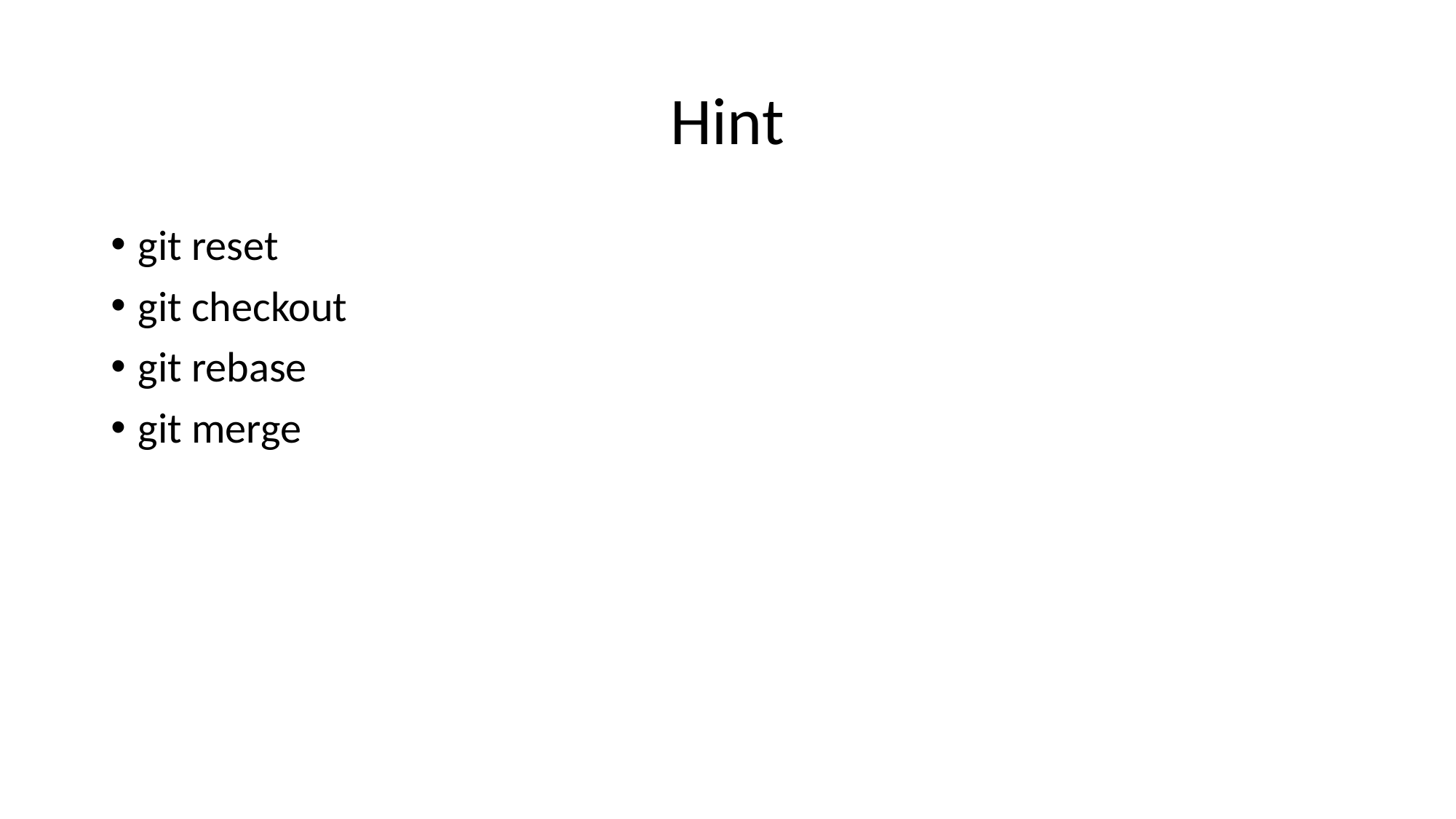

# Hint
git reset
git checkout
git rebase
git merge